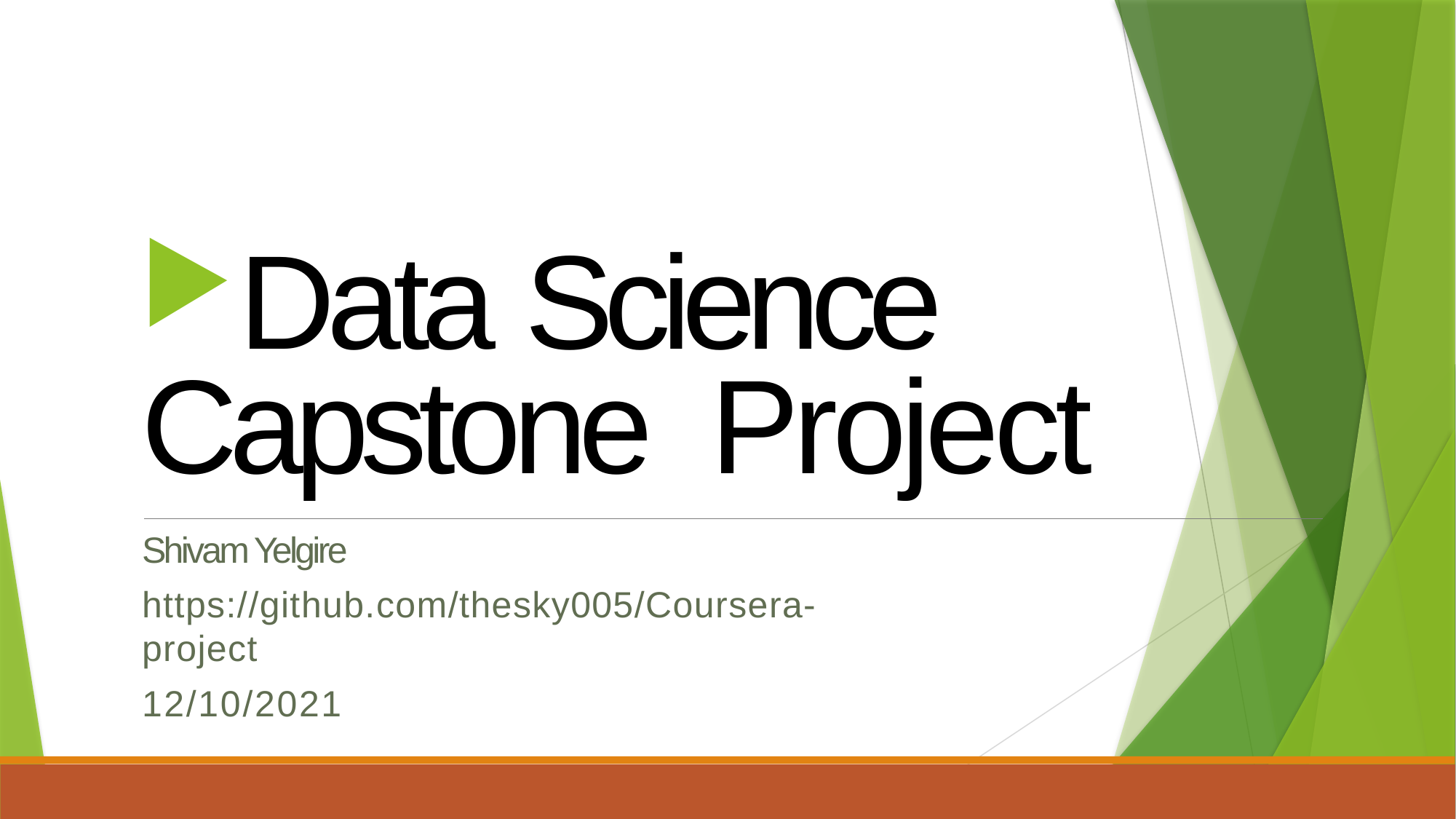

Data Science Capstone  Project
Shivam Yelgire
https://github.com/thesky005/Coursera-project
12/10/2021